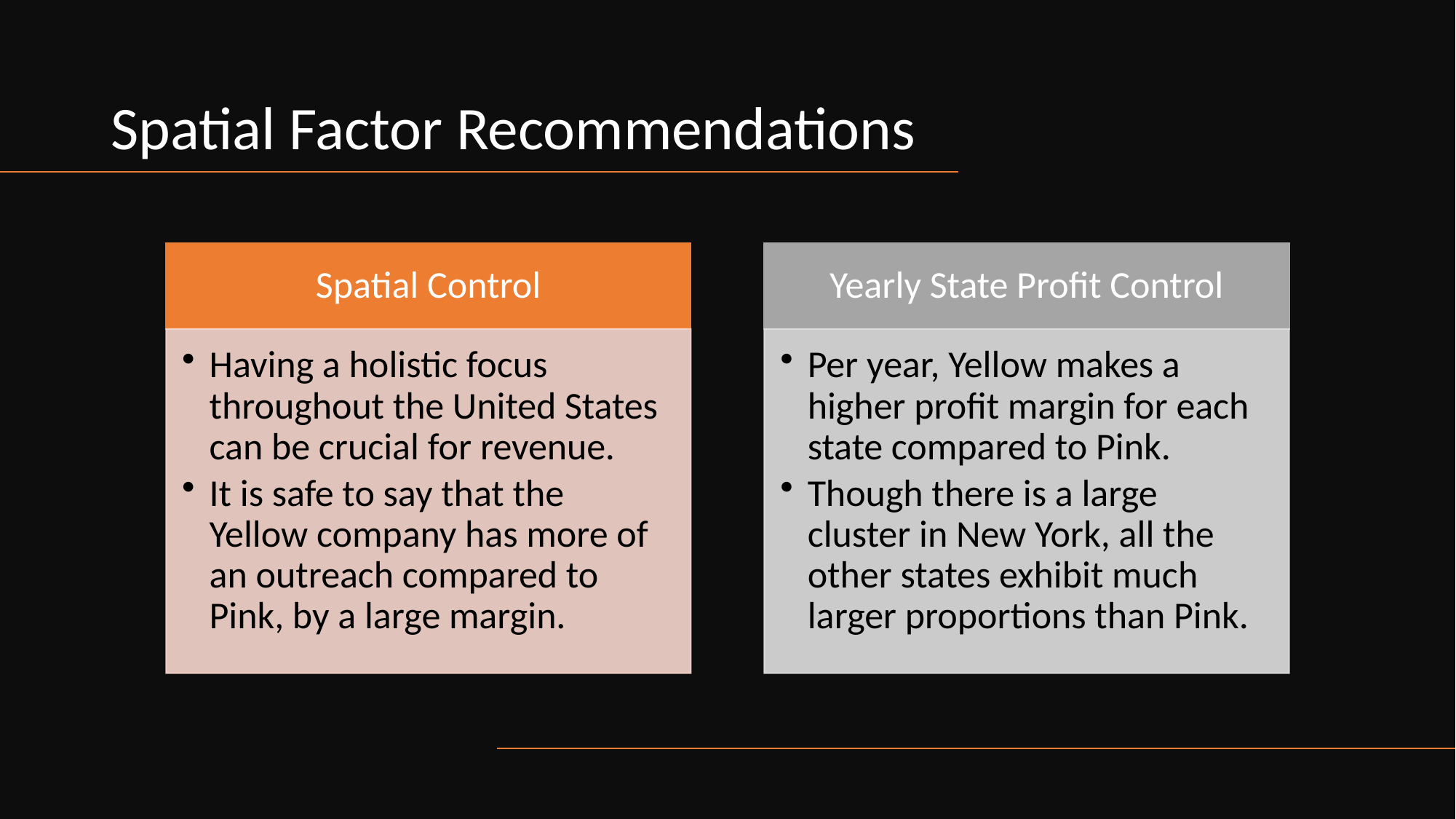

# Spatial Factor Recommendations
Spatial Control
Having a holistic focus throughout the United States can be crucial for revenue.
It is safe to say that the Yellow company has more of an outreach compared to Pink, by a large margin.
Yearly State Profit Control
Per year, Yellow makes a higher profit margin for each state compared to Pink.
Though there is a large cluster in New York, all the other states exhibit much larger proportions than Pink.